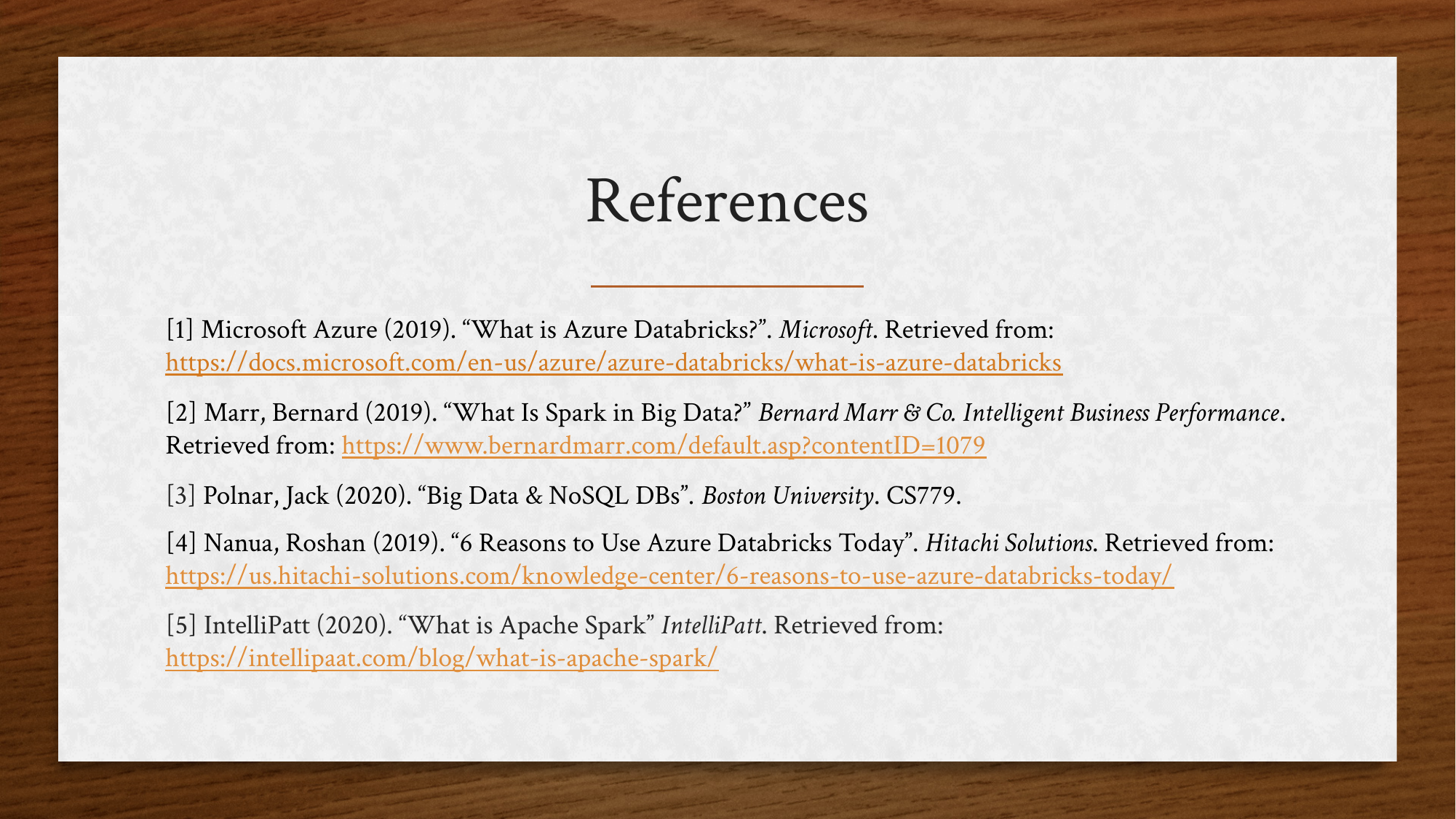

# References
[1] Microsoft Azure (2019). “What is Azure Databricks?”. Microsoft. Retrieved from: https://docs.microsoft.com/en-us/azure/azure-databricks/what-is-azure-databricks
[2] Marr, Bernard (2019). “What Is Spark in Big Data?” Bernard Marr & Co. Intelligent Business Performance. Retrieved from: https://www.bernardmarr.com/default.asp?contentID=1079
[3] Polnar, Jack (2020). “Big Data & NoSQL DBs”. Boston University. CS779.
[4] Nanua, Roshan (2019). “6 Reasons to Use Azure Databricks Today”. Hitachi Solutions. Retrieved from: https://us.hitachi-solutions.com/knowledge-center/6-reasons-to-use-azure-databricks-today/
[5] IntelliPatt (2020). “What is Apache Spark” IntelliPatt. Retrieved from: https://intellipaat.com/blog/what-is-apache-spark/